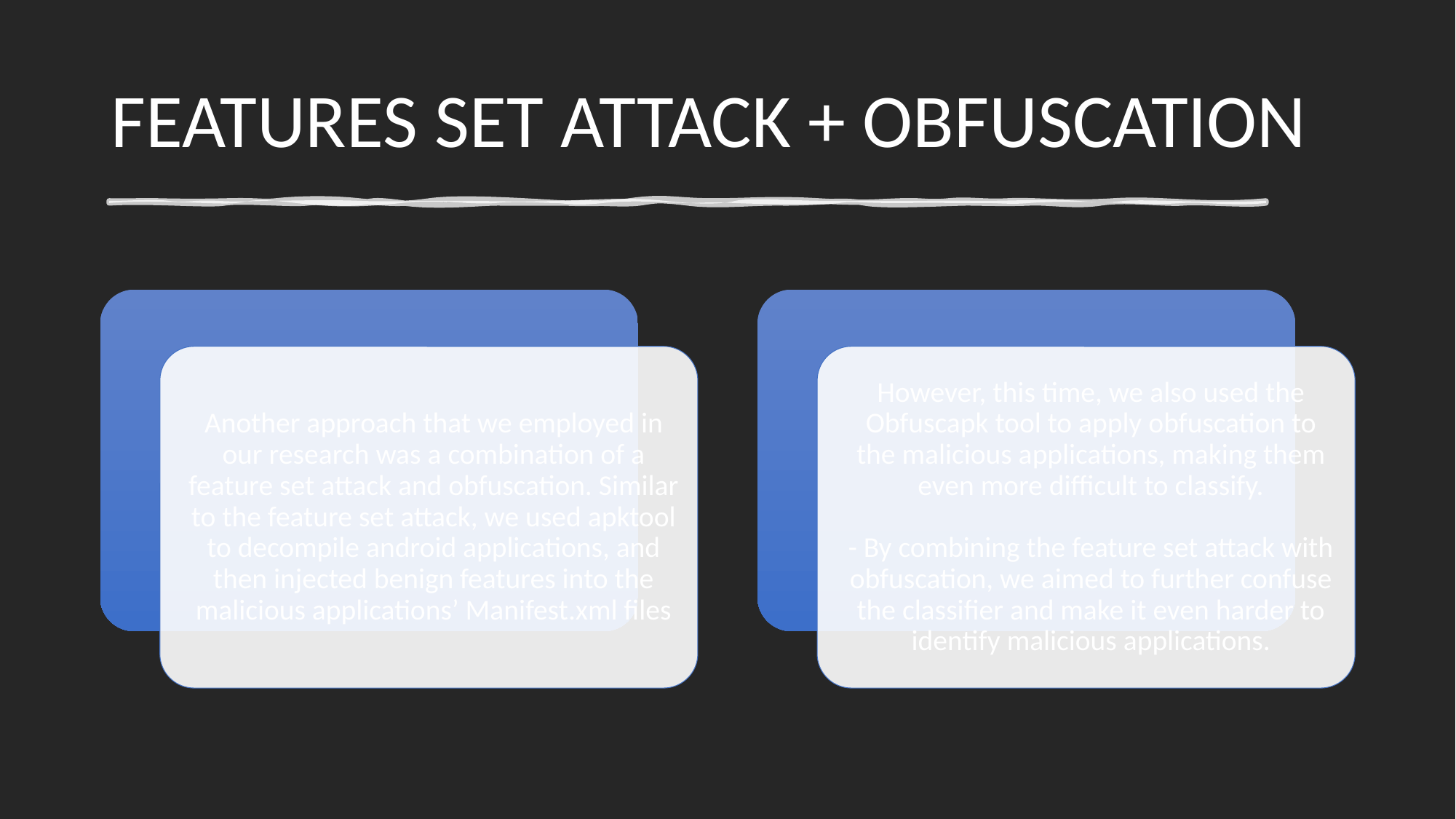

# FEATURES SET ATTACK + OBFUSCATION

Another approach that we employed in our research was a combination of a feature set attack and obfuscation. Similar to the feature set attack, we used apktool to decompile android applications, and then injected benign features into the malicious applications’ Manifest.xml files
However, this time, we also used the Obfuscapk tool to apply obfuscation to the malicious applications, making them even more difficult to classify.
- By combining the feature set attack with obfuscation, we aimed to further confuse the classifier and make it even harder to identify malicious applications.